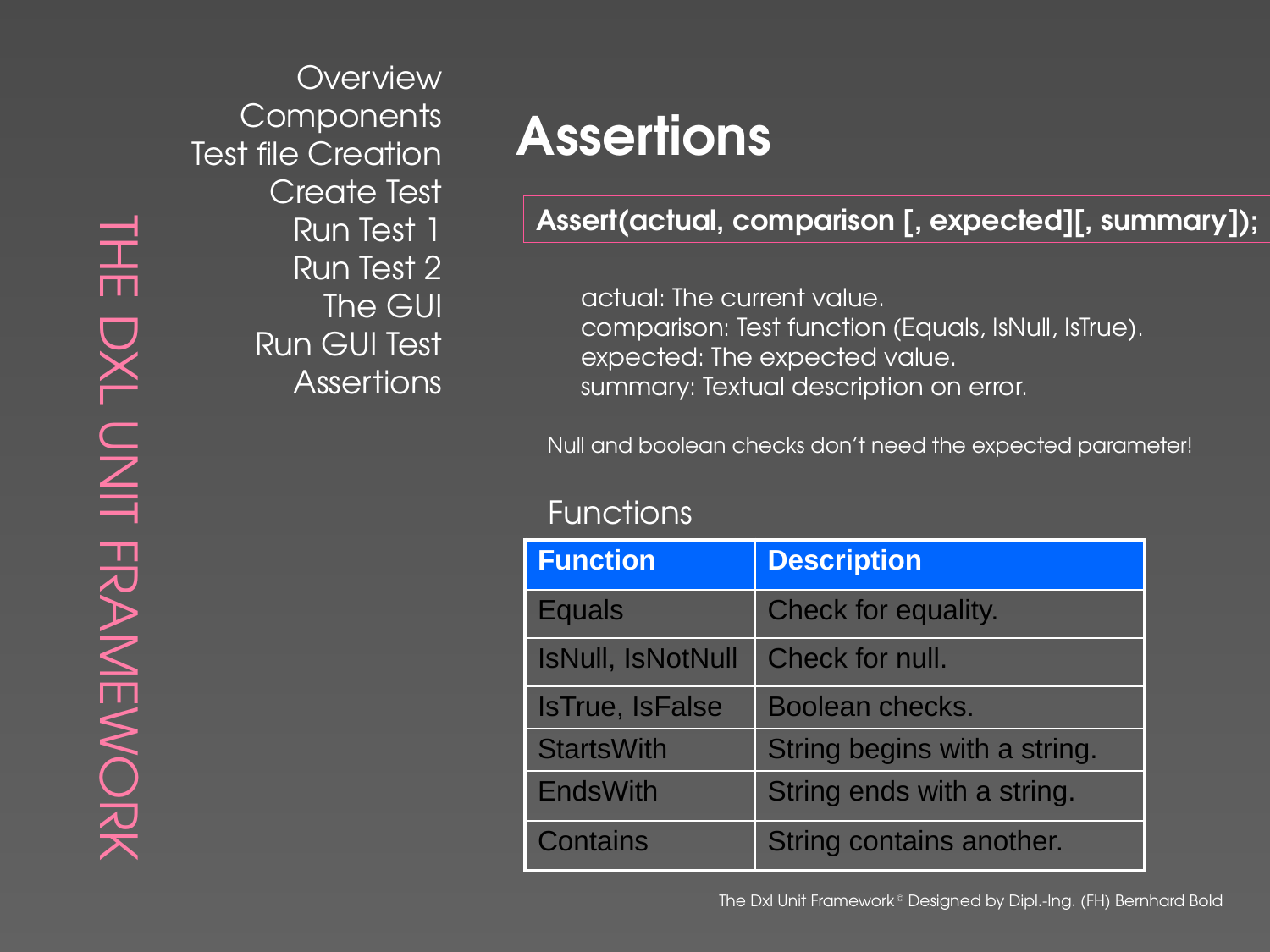

# The DXL Unit Framework
Overview
Components
Test file Creation
Create Test
Run Test 1
Run Test 2
The GUI
Run GUI Test
Assertions
Assertions
Assert(actual, comparison [, expected][, summary]);
actual: The current value.
comparison: Test function (Equals, IsNull, IsTrue).
expected: The expected value.
summary: Textual description on error.
Null and boolean checks don’t need the expected parameter!
Functions
| Function | Description |
| --- | --- |
| Equals | Check for equality. |
| IsNull, IsNotNull | Check for null. |
| IsTrue, IsFalse | Boolean checks. |
| StartsWith | String begins with a string. |
| EndsWith | String ends with a string. |
| Contains | String contains another. |
The Dxl Unit Framework © Designed by Dipl.-Ing. (FH) Bernhard Bold